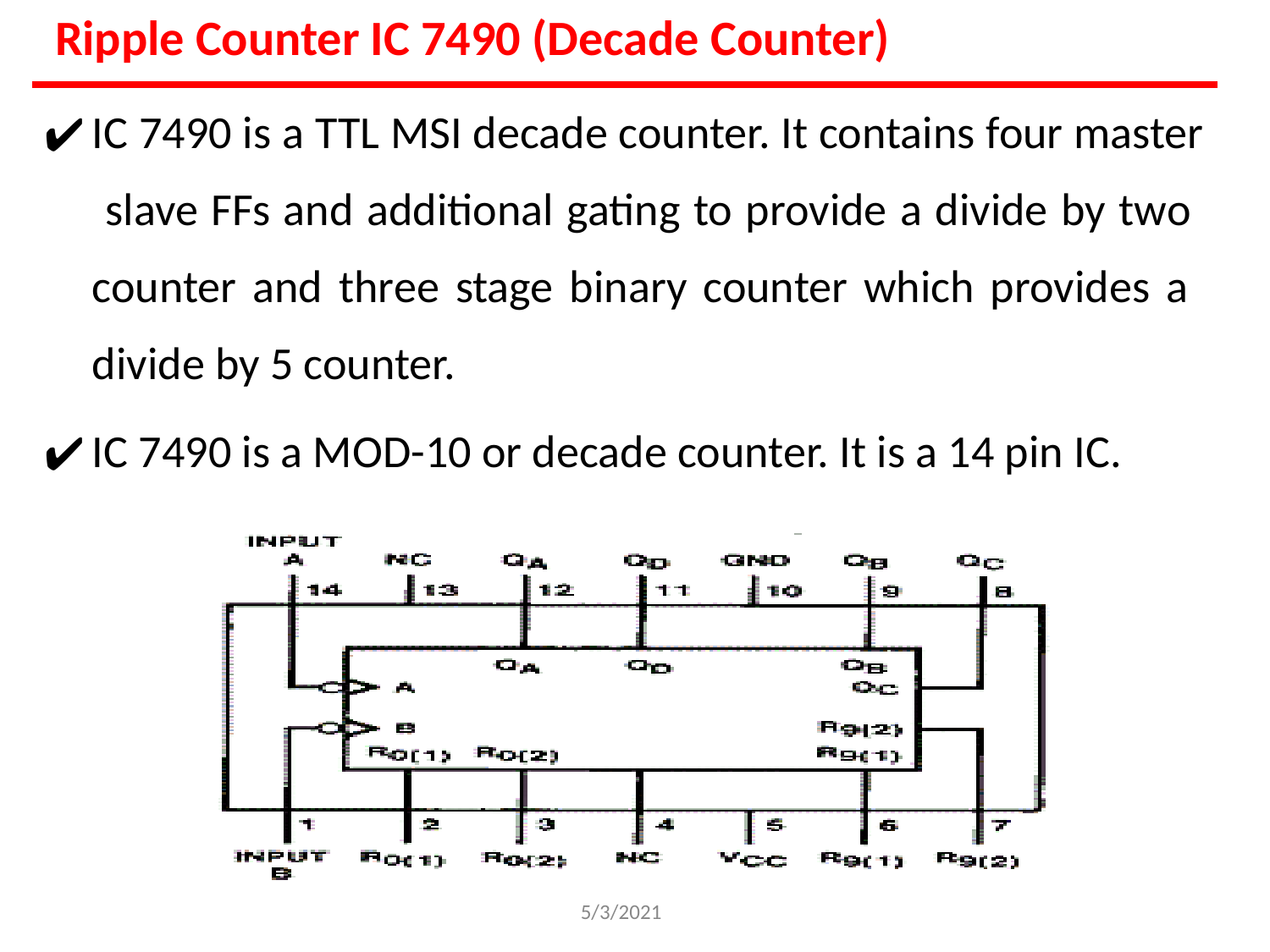

# Ripple Counter IC 7490 (Decade Counter)
IC 7490 is a TTL MSI decade counter. It contains four master  slave FFs and additional gating to provide a divide by two  counter and three stage binary counter which provides a  divide by 5 counter.
IC 7490 is a MOD-10 or decade counter. It is a 14 pin IC.

5/3/2021